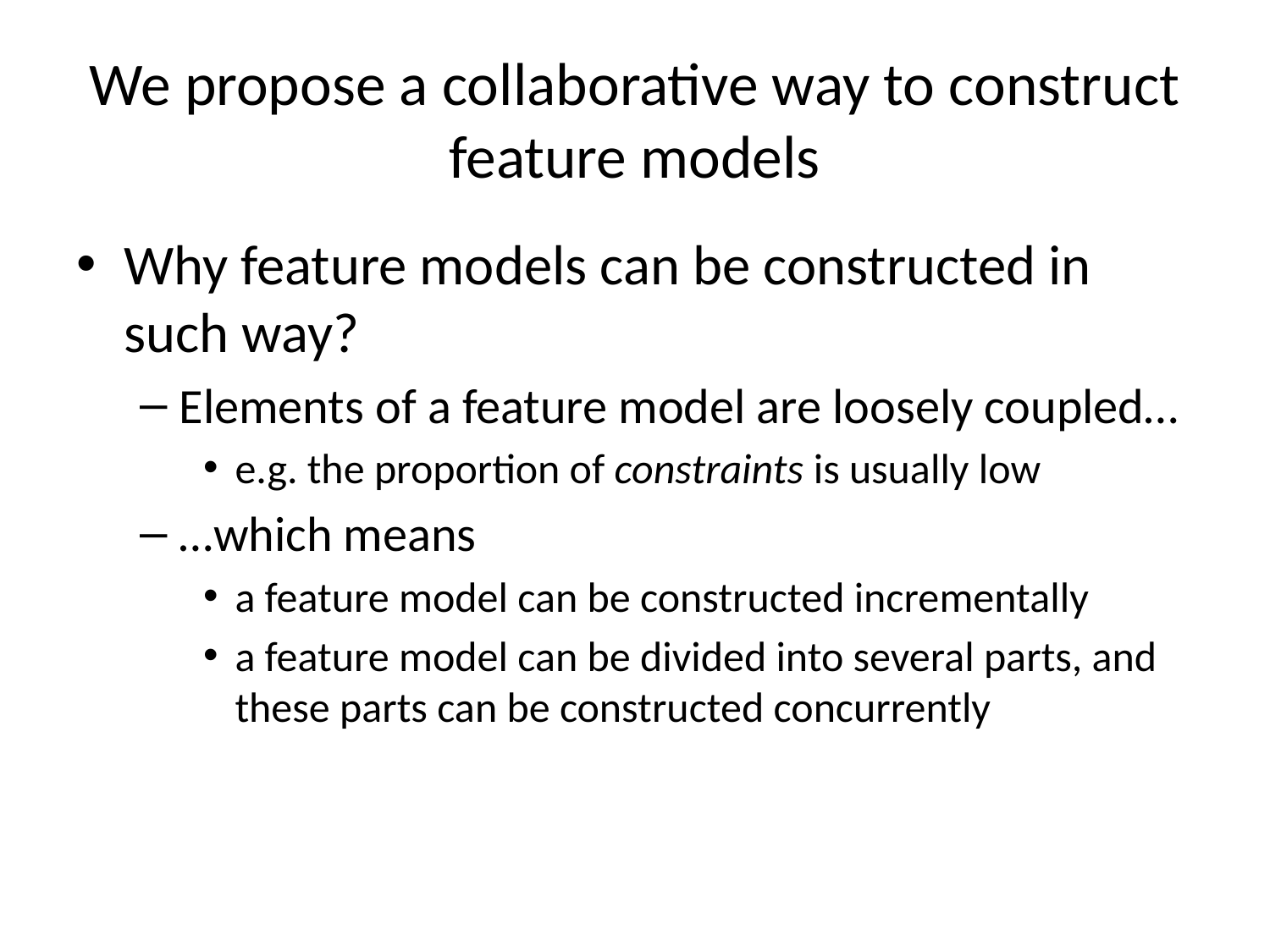

# We propose a collaborative way to construct feature models
Why feature models can be constructed in such way?
Elements of a feature model are loosely coupled…
e.g. the proportion of constraints is usually low
…which means
a feature model can be constructed incrementally
a feature model can be divided into several parts, and these parts can be constructed concurrently